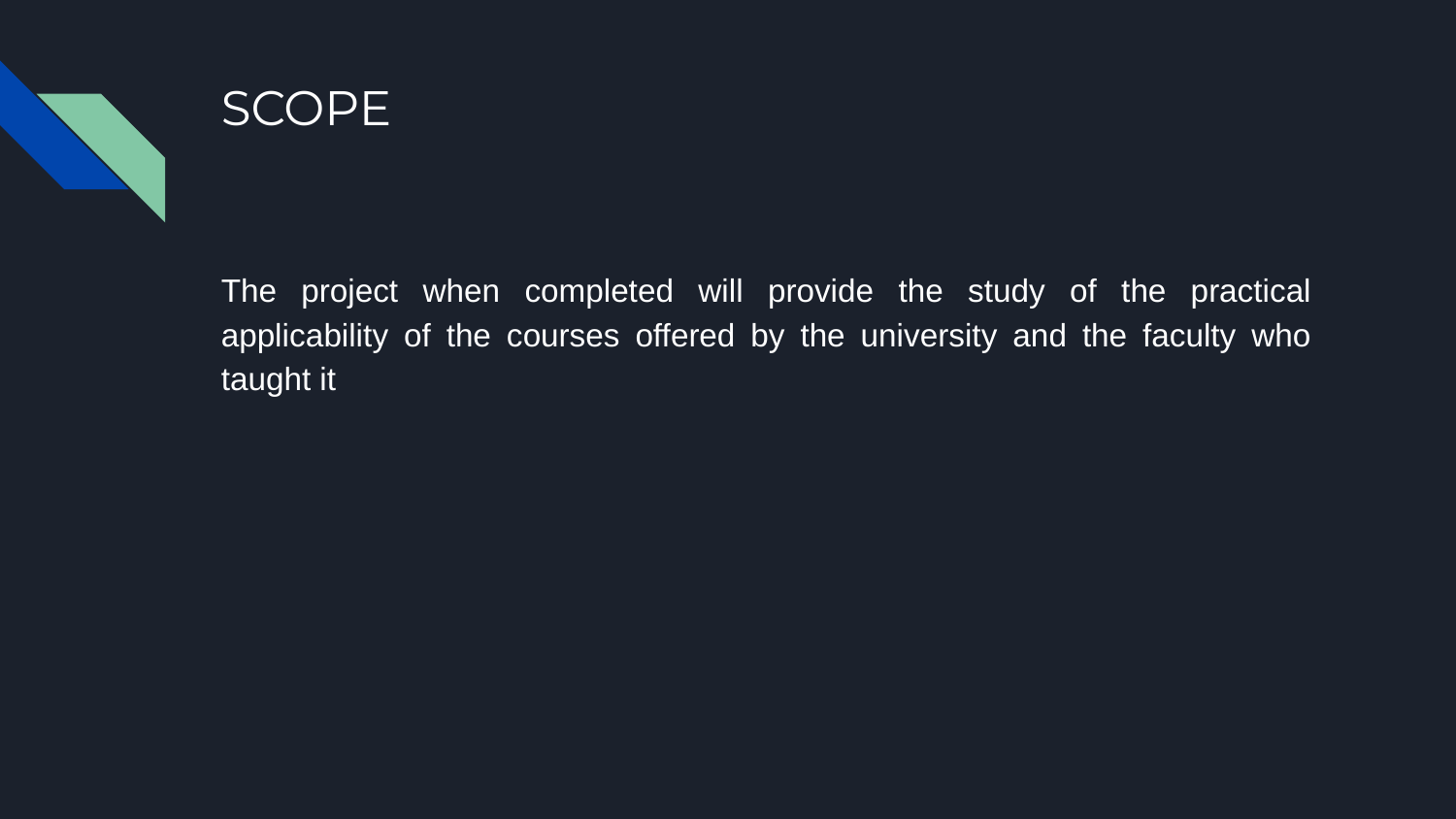

# SCOPE
The project when completed will provide the study of the practical applicability of the courses offered by the university and the faculty who taught it